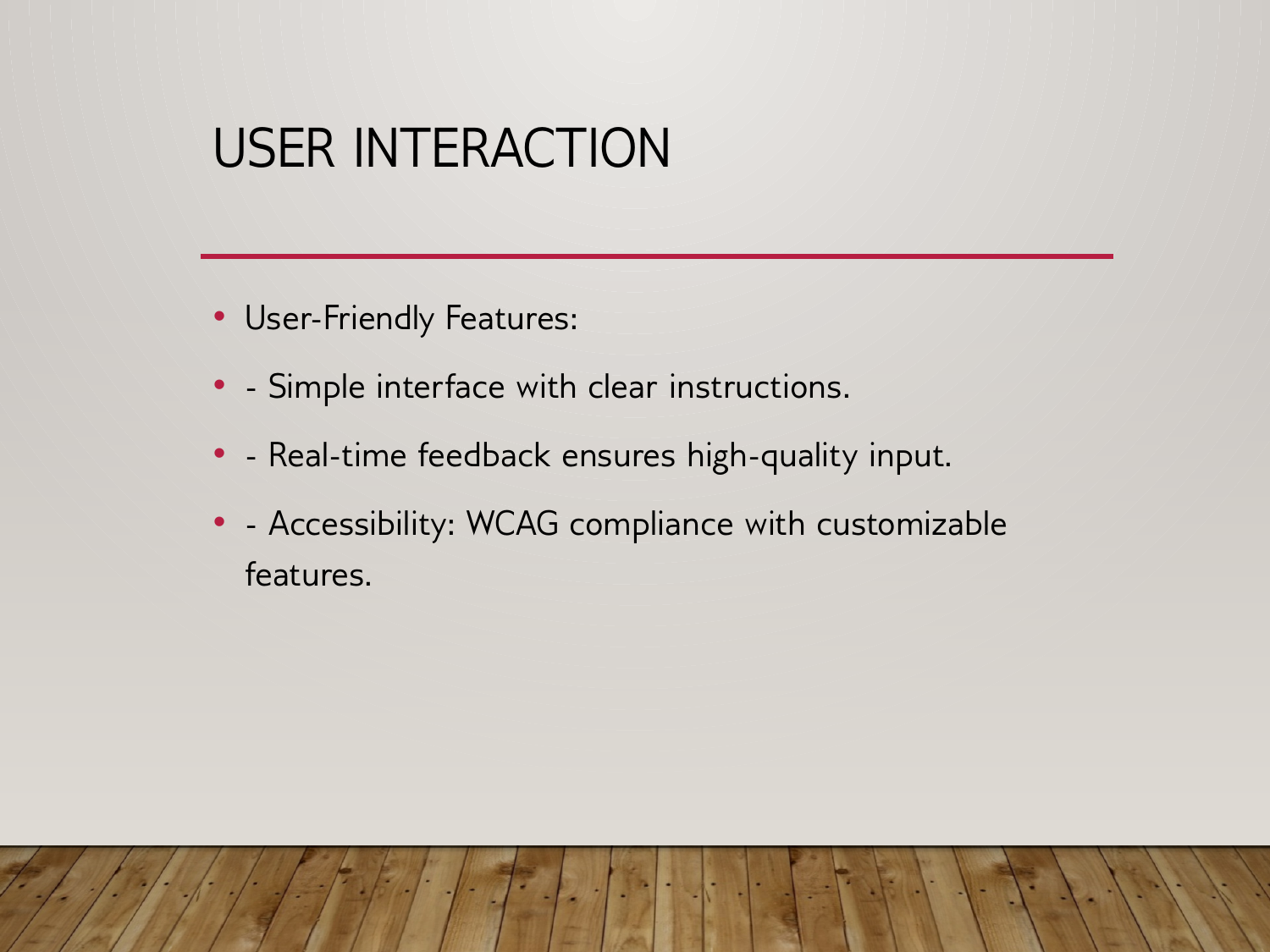

# User Interaction
User-Friendly Features:
- Simple interface with clear instructions.
- Real-time feedback ensures high-quality input.
- Accessibility: WCAG compliance with customizable features.